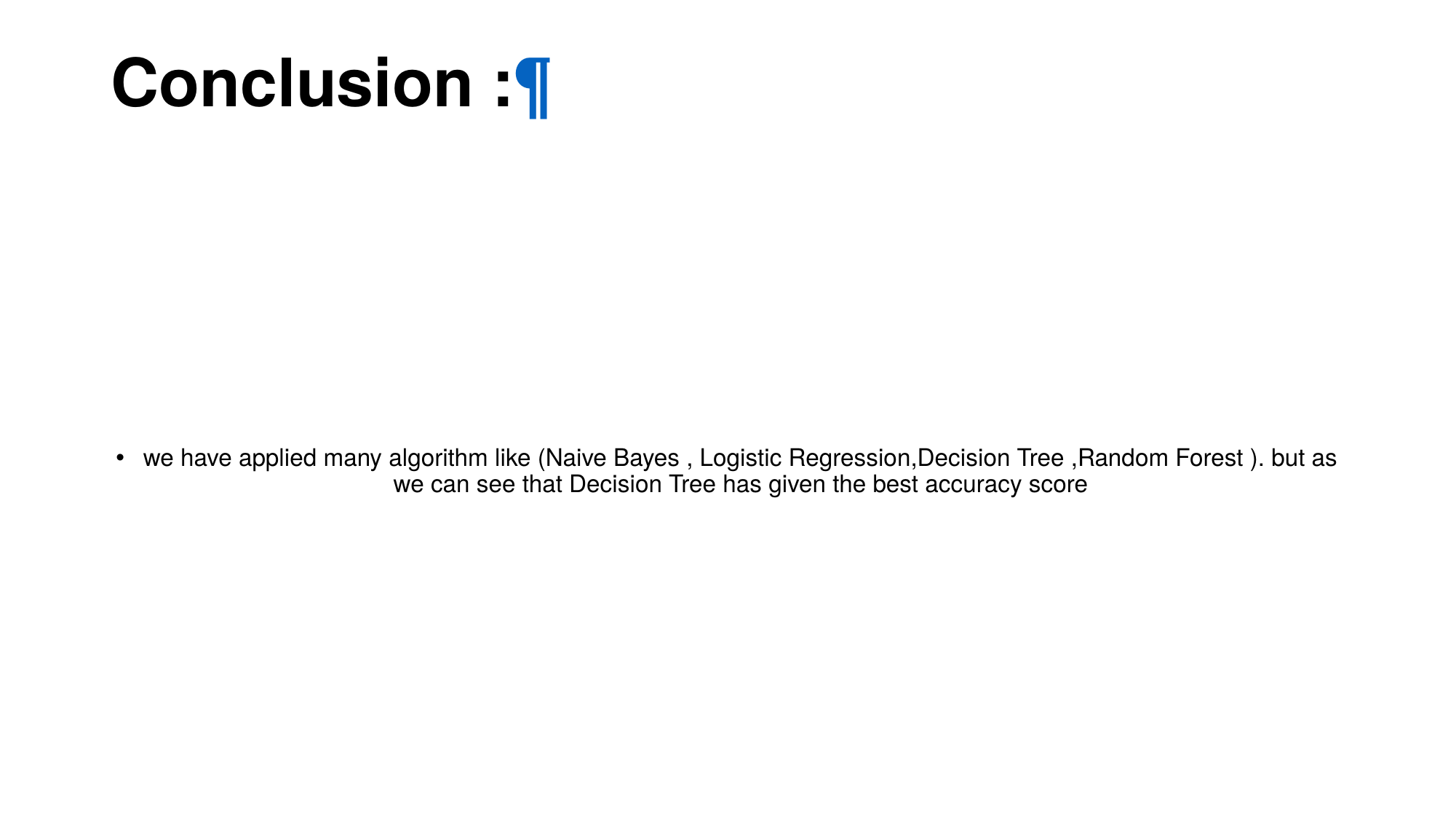

# Conclusion :¶

we have applied many algorithm like (Naive Bayes , Logistic Regression,Decision Tree ,Random Forest ). but as we can see that Decision Tree has given the best accuracy score